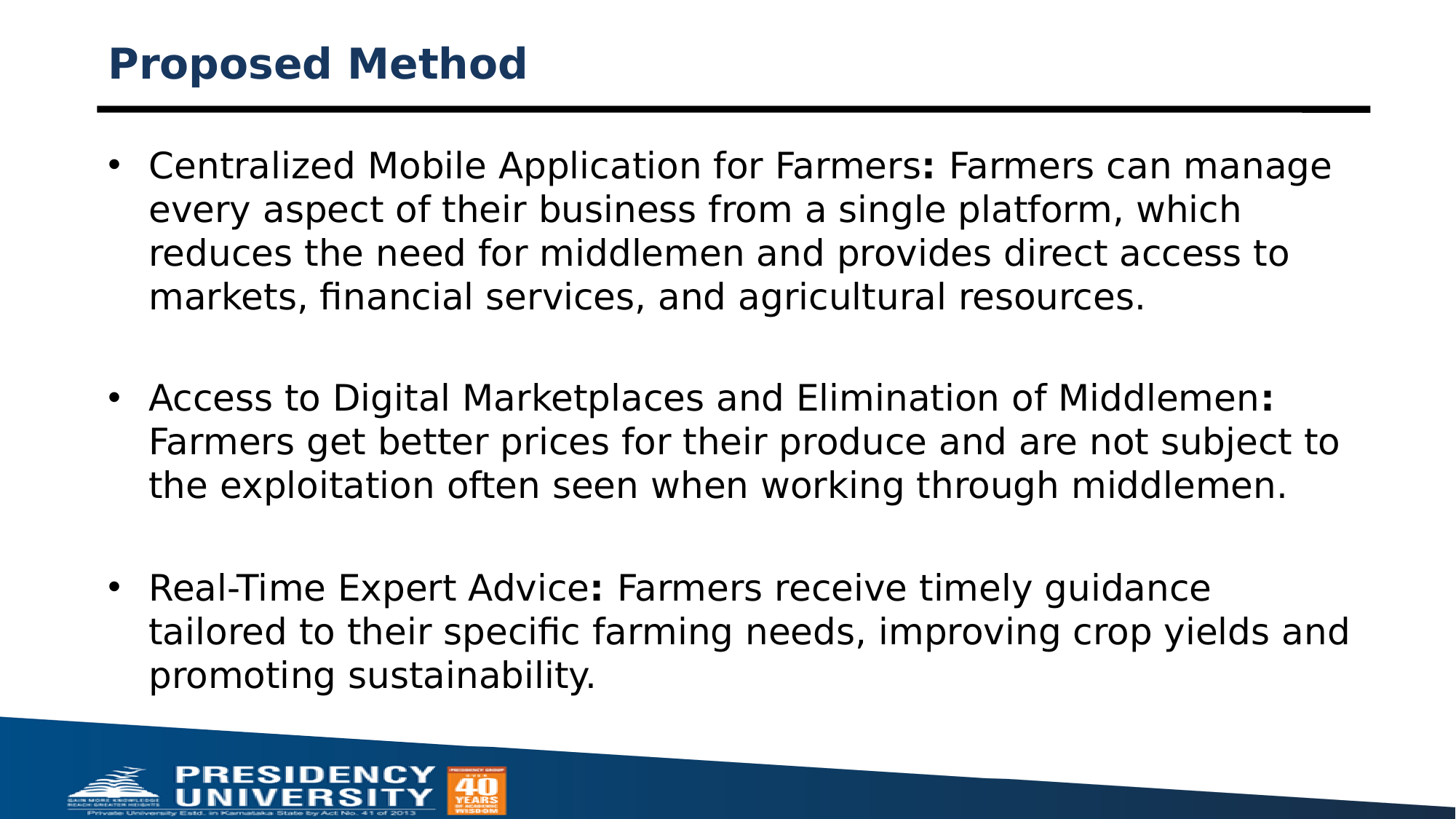

# Proposed Method
Centralized Mobile Application for Farmers: Farmers can manage every aspect of their business from a single platform, which reduces the need for middlemen and provides direct access to markets, financial services, and agricultural resources.

Access to Digital Marketplaces and Elimination of Middlemen: Farmers get better prices for their produce and are not subject to the exploitation often seen when working through middlemen.

Real-Time Expert Advice: Farmers receive timely guidance tailored to their specific farming needs, improving crop yields and promoting sustainability.